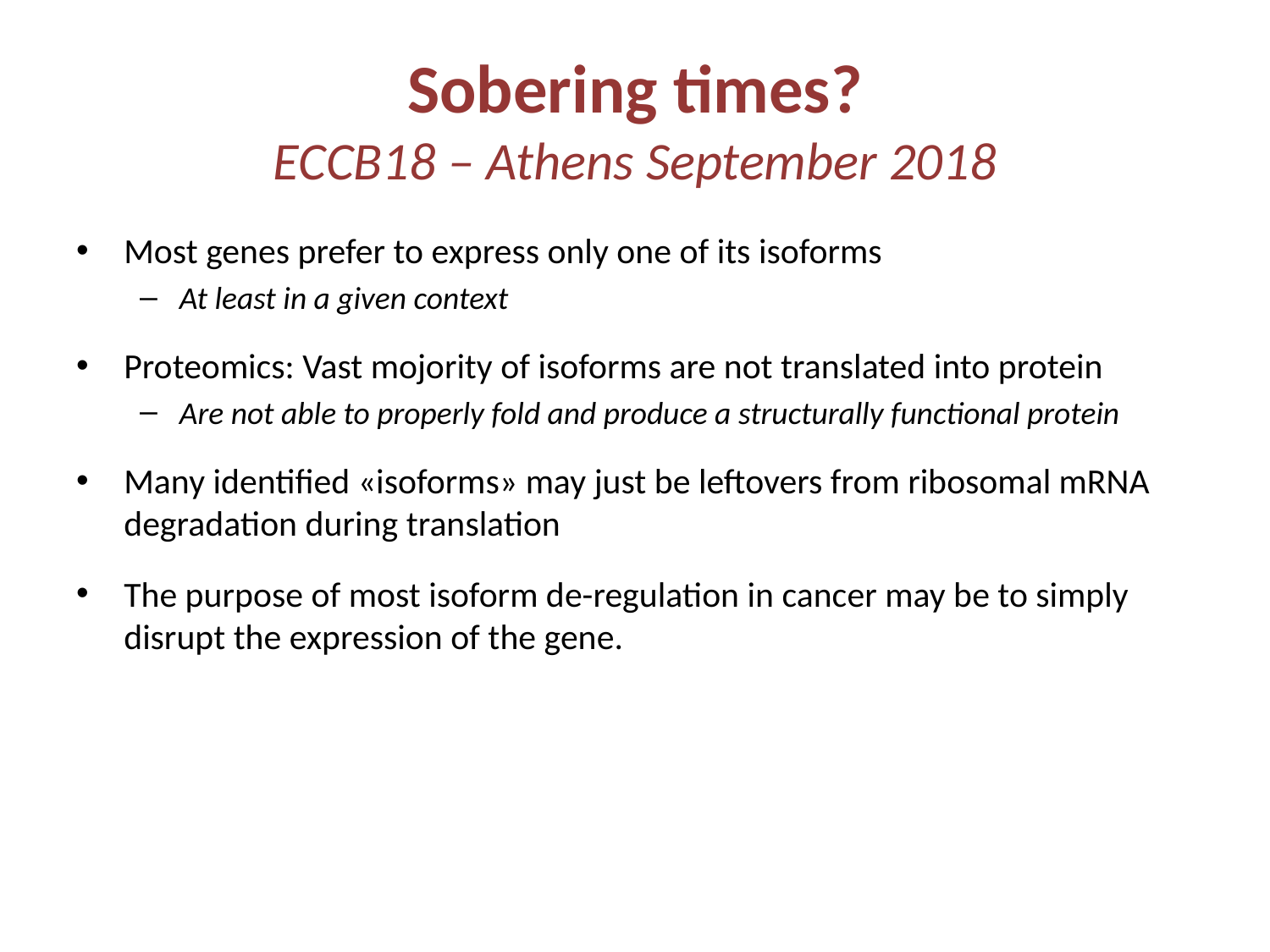

# Sobering times? ECCB18 – Athens September 2018
Most genes prefer to express only one of its isoforms
At least in a given context
Proteomics: Vast mojority of isoforms are not translated into protein
Are not able to properly fold and produce a structurally functional protein
Many identified «isoforms» may just be leftovers from ribosomal mRNA degradation during translation
The purpose of most isoform de-regulation in cancer may be to simply disrupt the expression of the gene.